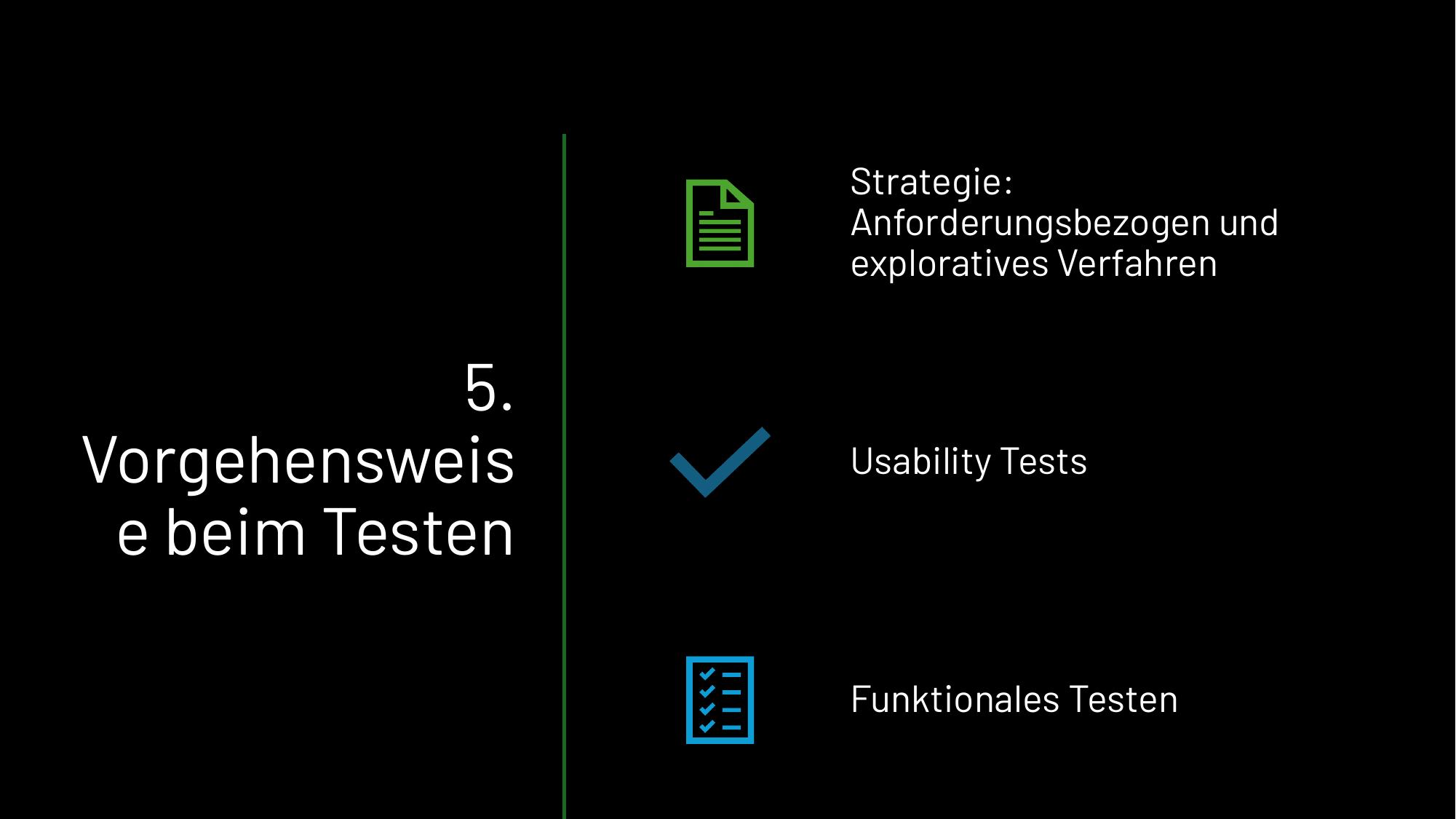

# 5. Vorgehensweise beim Testen
Strategie: Anforderungsbezogen und exploratives Verfahren
Usability Tests
Funktionales Testen